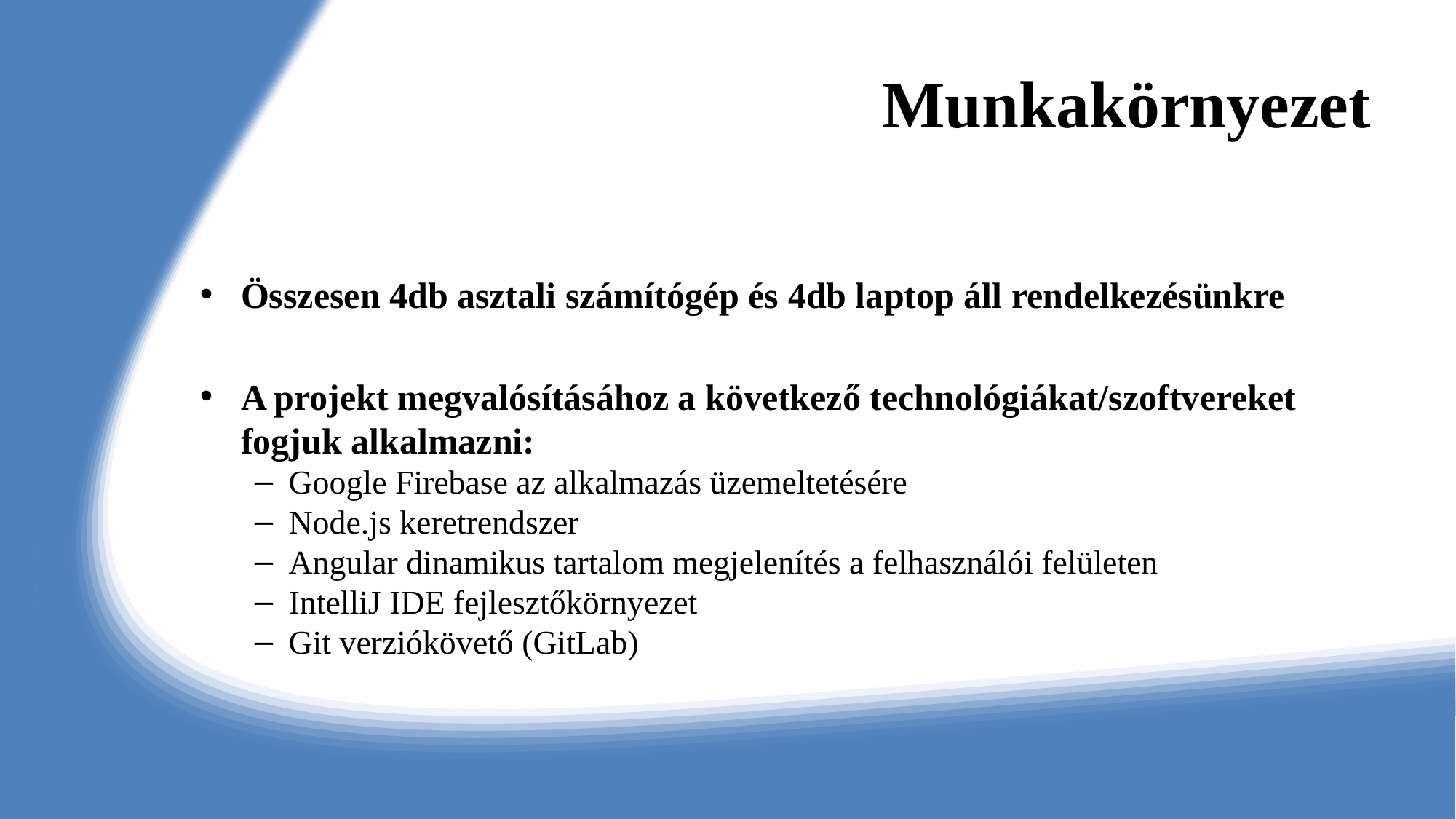

# Munkakörnyezet
Összesen 4db asztali számítógép és 4db laptop áll rendelkezésünkre

A projekt megvalósításához a következő technológiákat/szoftvereket fogjuk alkalmazni:
Google Firebase az alkalmazás üzemeltetésére
Node.js keretrendszer
Angular dinamikus tartalom megjelenítés a felhasználói felületen
IntelliJ IDE fejlesztőkörnyezet
Git verziókövető (GitLab)